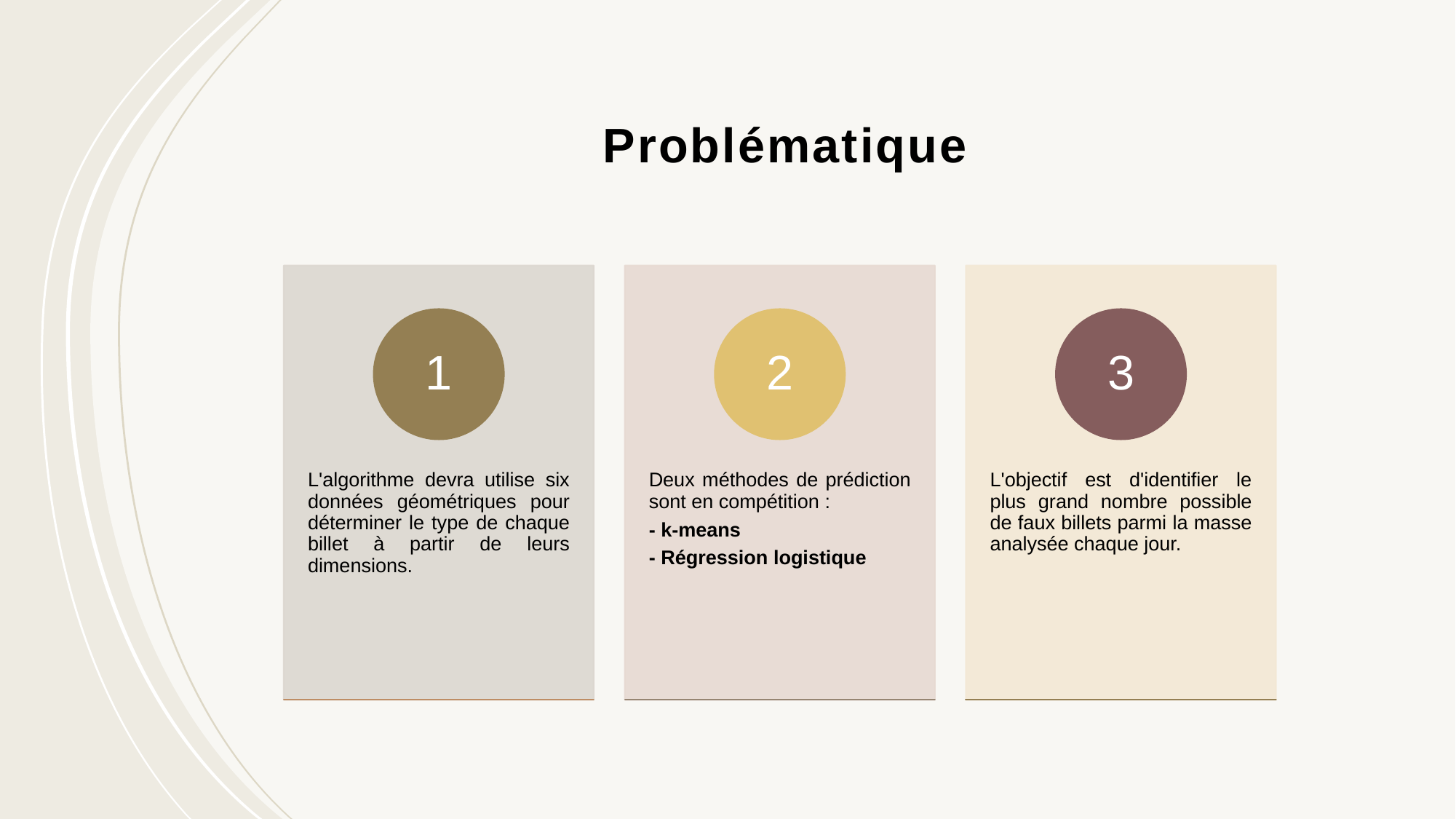

# Problématique
L'algorithme devra utilise six données géométriques pour déterminer le type de chaque billet à partir de leurs dimensions.
1
Deux méthodes de prédiction sont en compétition :
- k-means
- Régression logistique
2
L'objectif est d'identifier le plus grand nombre possible de faux billets parmi la masse analysée chaque jour.
3